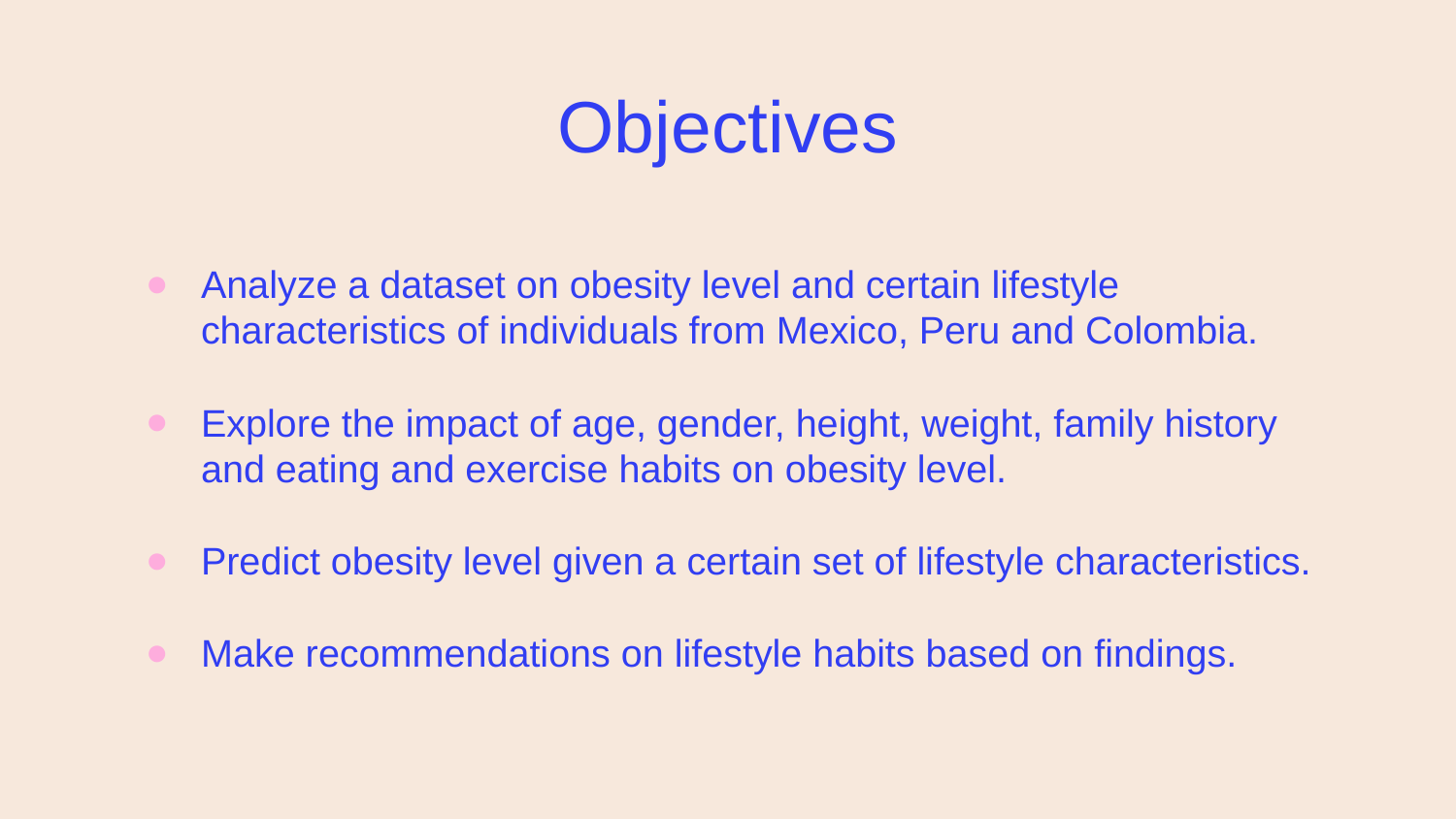

# Objectives
Analyze a dataset on obesity level and certain lifestyle characteristics of individuals from Mexico, Peru and Colombia.

Explore the impact of age, gender, height, weight, family history and eating and exercise habits on obesity level.

Predict obesity level given a certain set of lifestyle characteristics.

Make recommendations on lifestyle habits based on findings.